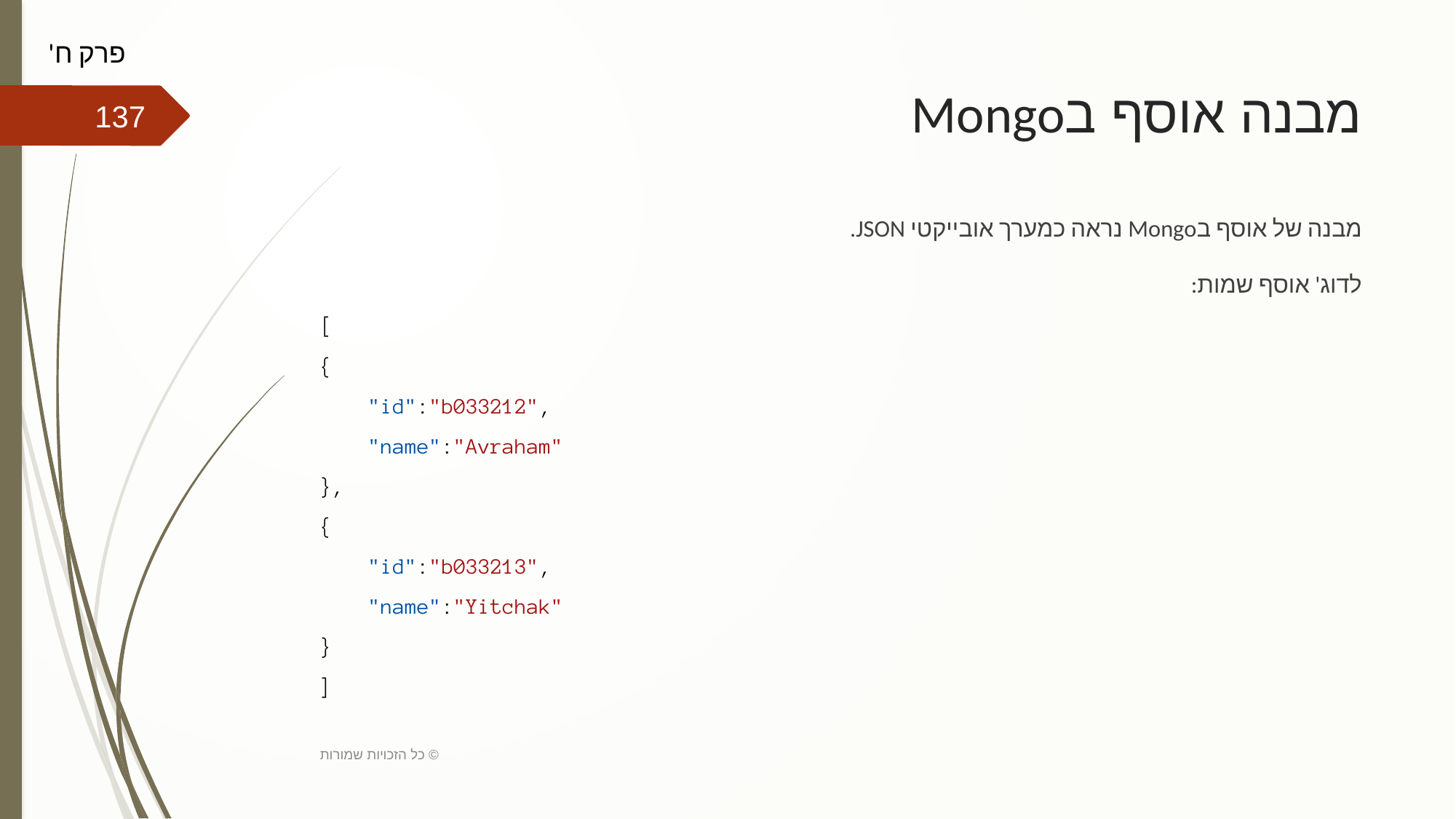

פרק ח'
# מבנה אוסף בMongo
137
מבנה של אוסף בMongo נראה כמערך אובייקטי JSON.
לדוג' אוסף שמות:
[
{
    "id":"b033212",
    "name":"Avraham"
},
{
    "id":"b033213",
    "name":"Yitchak"
}
]

כל הזכויות שמורות ©